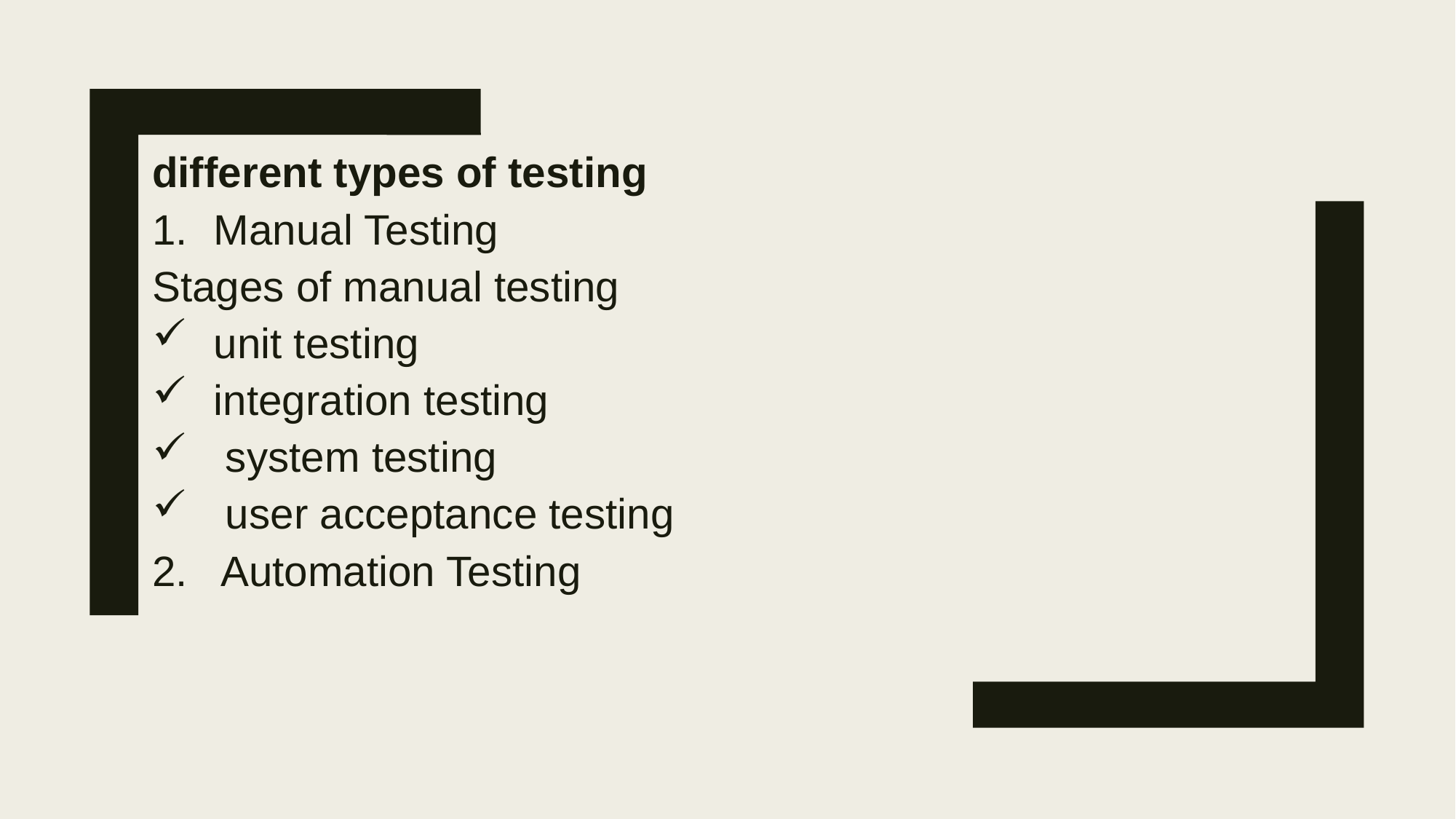

different types of testing
Manual Testing
Stages of manual testing
unit testing
integration testing
 system testing
 user acceptance testing
2.   Automation Testing